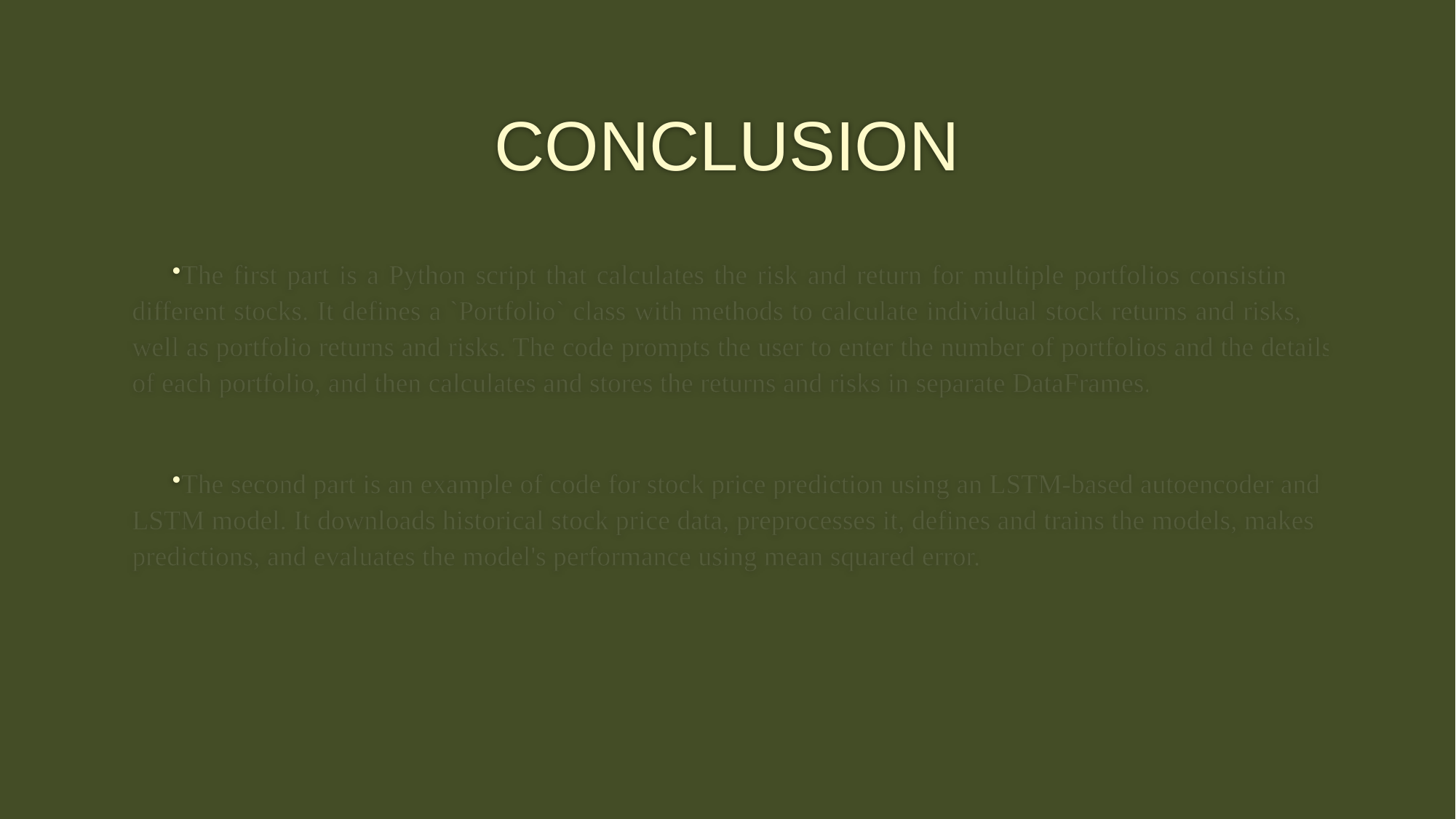

# CONCLUSION
The first part is a Python script that calculates the risk and return for multiple portfolios consisting of different stocks. It defines a `Portfolio` class with methods to calculate individual stock returns and risks, as well as portfolio returns and risks. The code prompts the user to enter the number of portfolios and the details of each portfolio, and then calculates and stores the returns and risks in separate DataFrames.

The second part is an example of code for stock price prediction using an LSTM-based autoencoder and LSTM model. It downloads historical stock price data, preprocesses it, defines and trains the models, makes predictions, and evaluates the model's performance using mean squared error.